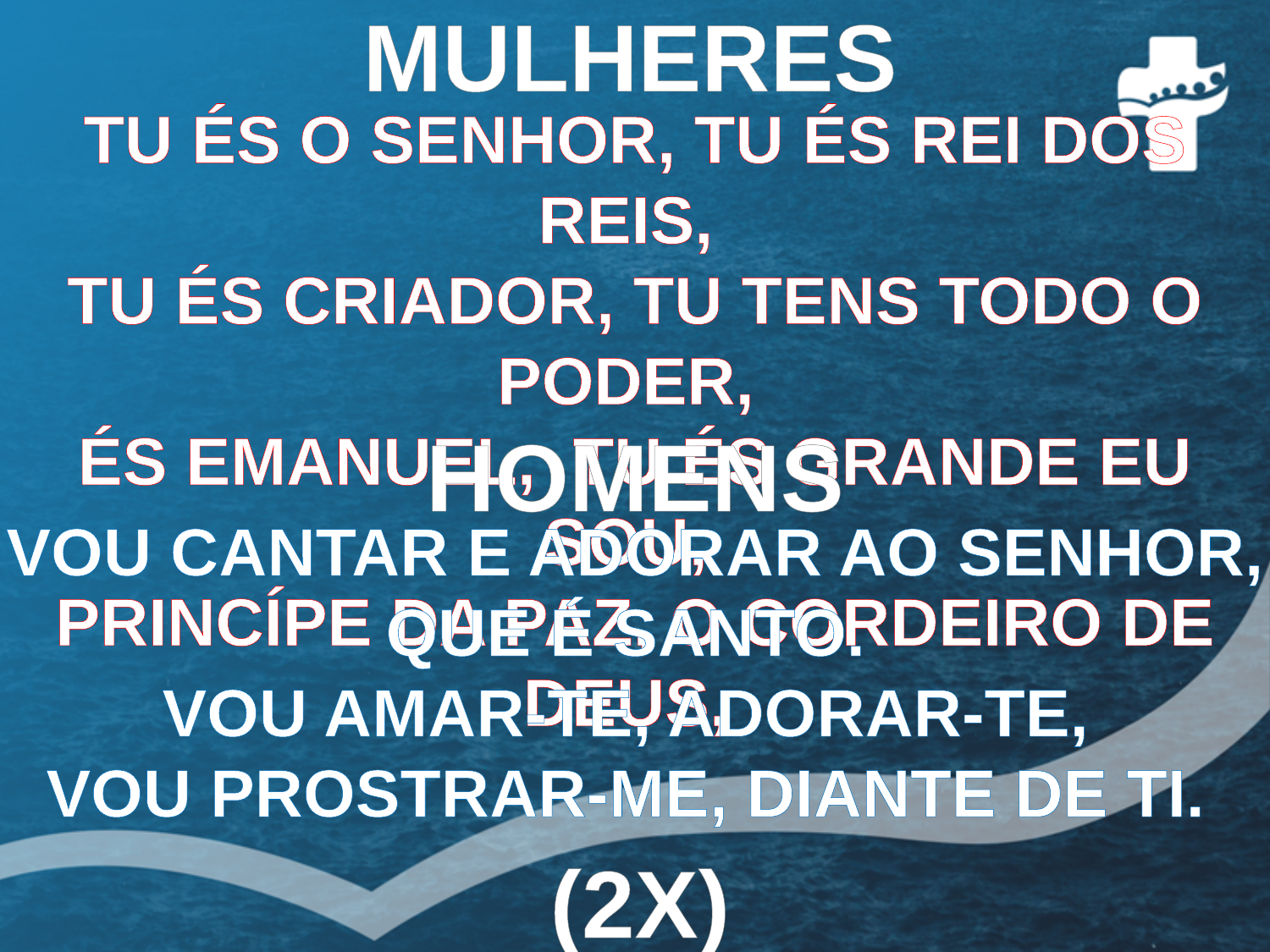

MULHERES
TU ÉS O SENHOR, TU ÉS REI DOS REIS,
TU ÉS CRIADOR, TU TENS TODO O PODER,
ÉS EMANUEL,  TU ÉS GRANDE EU SOU,
PRINCÍPE DA PAZ, O CORDEIRO DE DEUS,
HOMENS
VOU CANTAR E ADORAR AO SENHOR,
QUE É SANTO.
VOU AMAR-TE, ADORAR-TE,
VOU PROSTRAR-ME, DIANTE DE TI.
(2X)